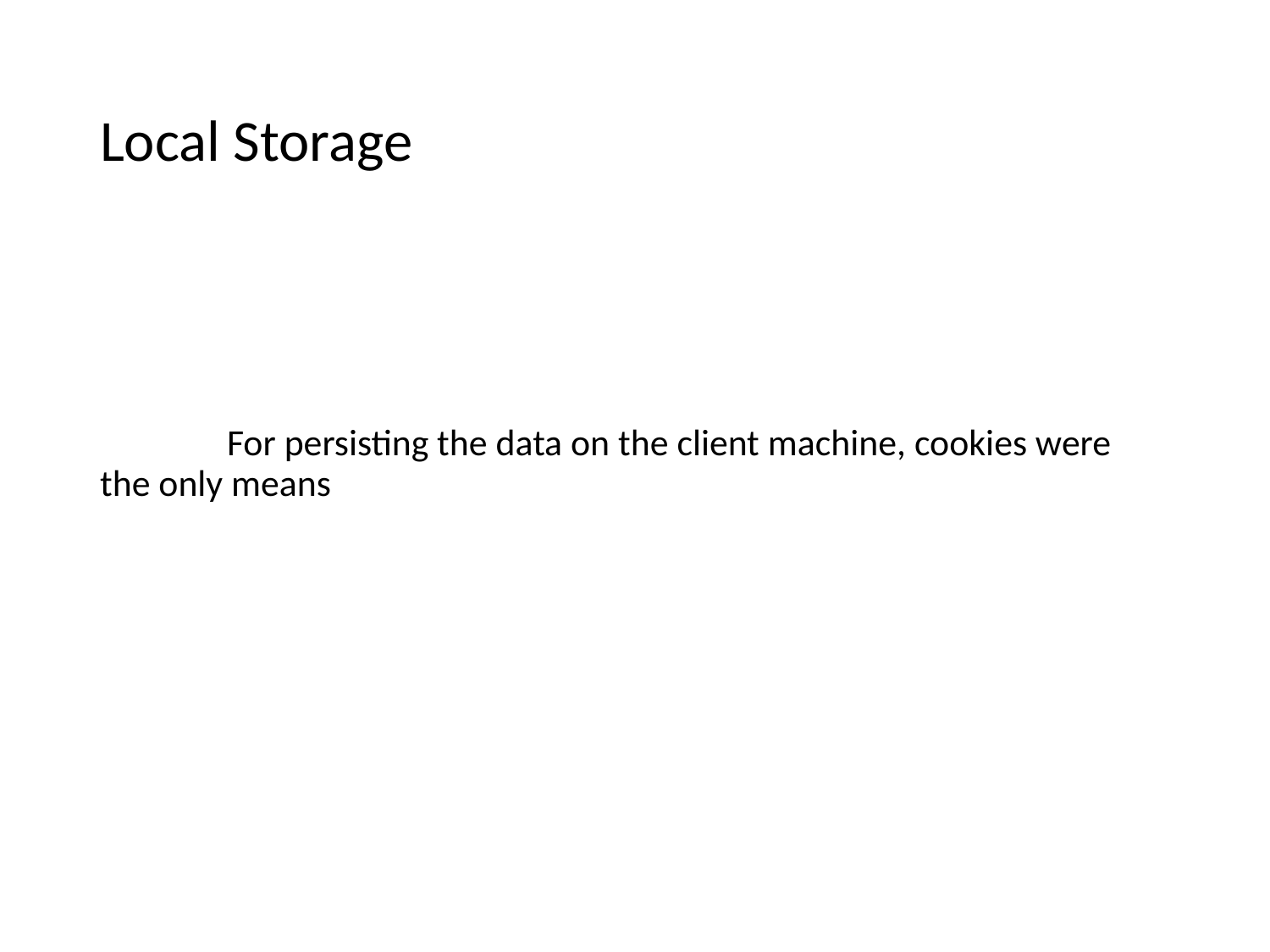

# Local Storage

	For persisting the data on the client machine, cookies were the only means